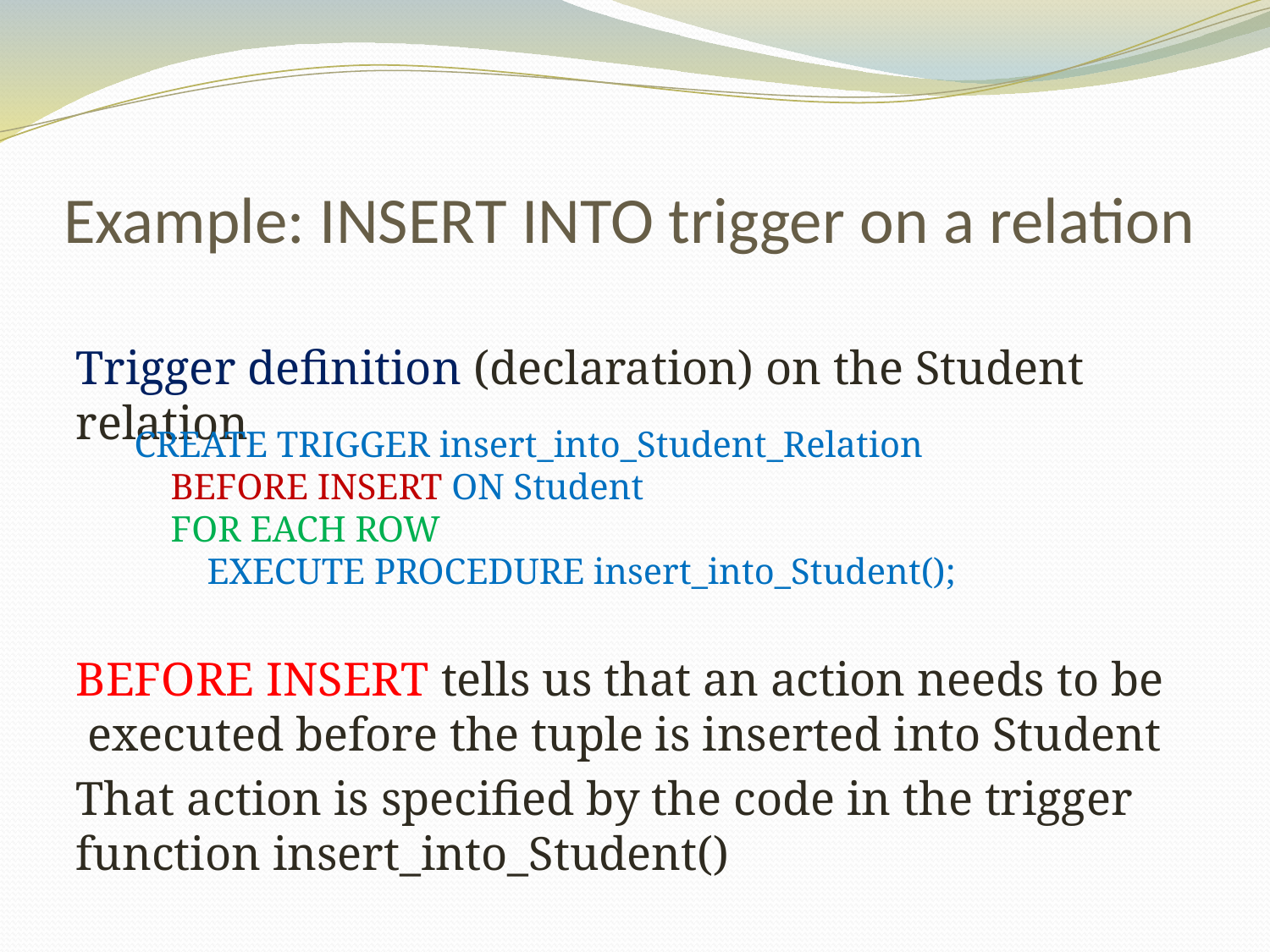

# Example: INSERT INTO trigger on a relation

Trigger definition (declaration) on the Student relation

BEFORE INSERT tells us that an action needs to be    executed before the tuple is inserted into Student
That action is specified by the code in the trigger function insert_into_Student()
CREATE TRIGGER insert_into_Student_Relation
    BEFORE INSERT ON Student
    FOR EACH ROW
        EXECUTE PROCEDURE insert_into_Student();